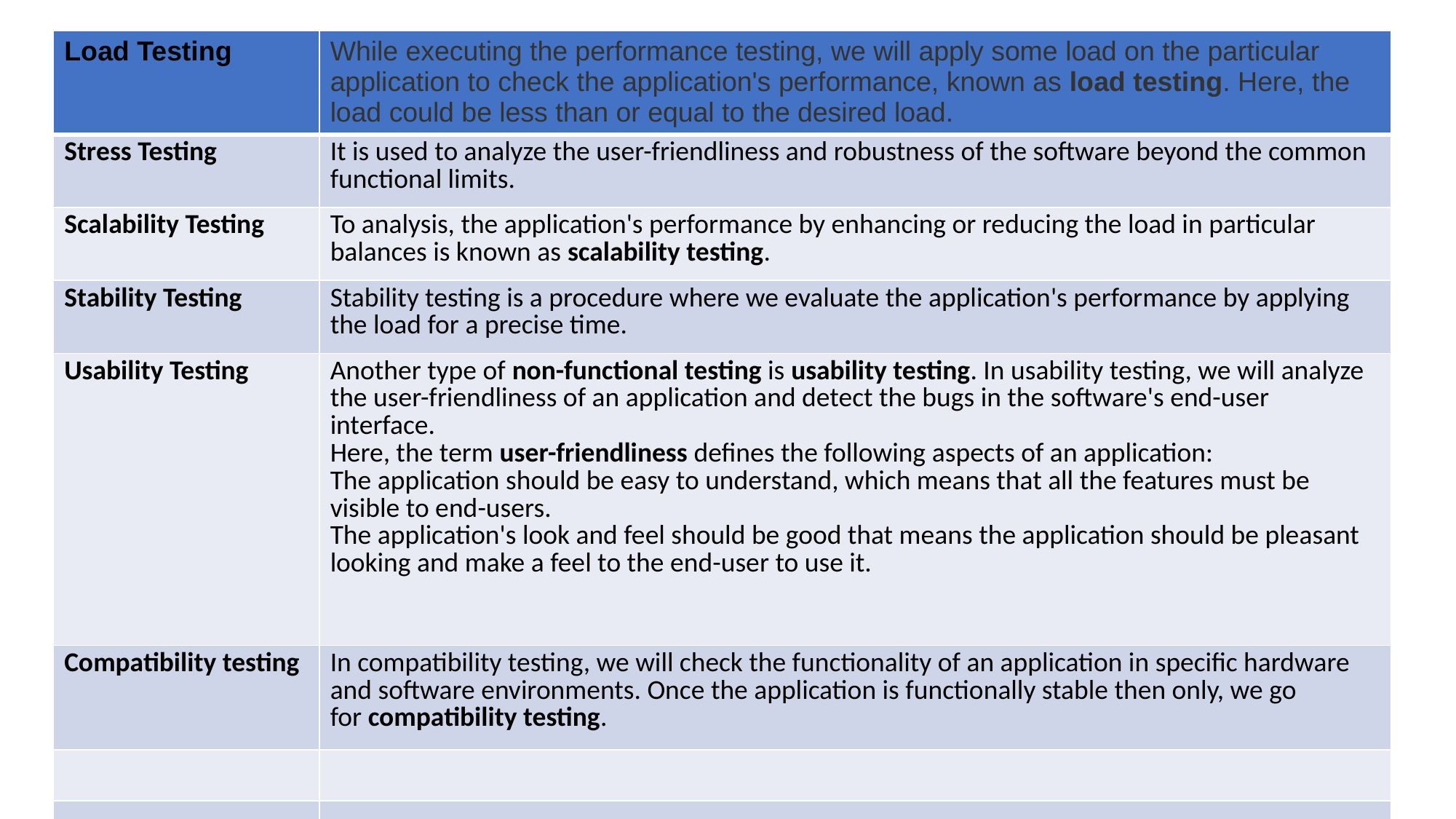

| Load Testing | While executing the performance testing, we will apply some load on the particular application to check the application's performance, known as load testing. Here, the load could be less than or equal to the desired load. |
| --- | --- |
| Stress Testing | It is used to analyze the user-friendliness and robustness of the software beyond the common functional limits. |
| Scalability Testing | To analysis, the application's performance by enhancing or reducing the load in particular balances is known as scalability testing. |
| Stability Testing | Stability testing is a procedure where we evaluate the application's performance by applying the load for a precise time. |
| Usability Testing | Another type of non-functional testing is usability testing. In usability testing, we will analyze the user-friendliness of an application and detect the bugs in the software's end-user interface. Here, the term user-friendliness defines the following aspects of an application: The application should be easy to understand, which means that all the features must be visible to end-users. The application's look and feel should be good that means the application should be pleasant looking and make a feel to the end-user to use it. |
| Compatibility testing | In compatibility testing, we will check the functionality of an application in specific hardware and software environments. Once the application is functionally stable then only, we go for compatibility testing. |
|  |  |
|  |  |